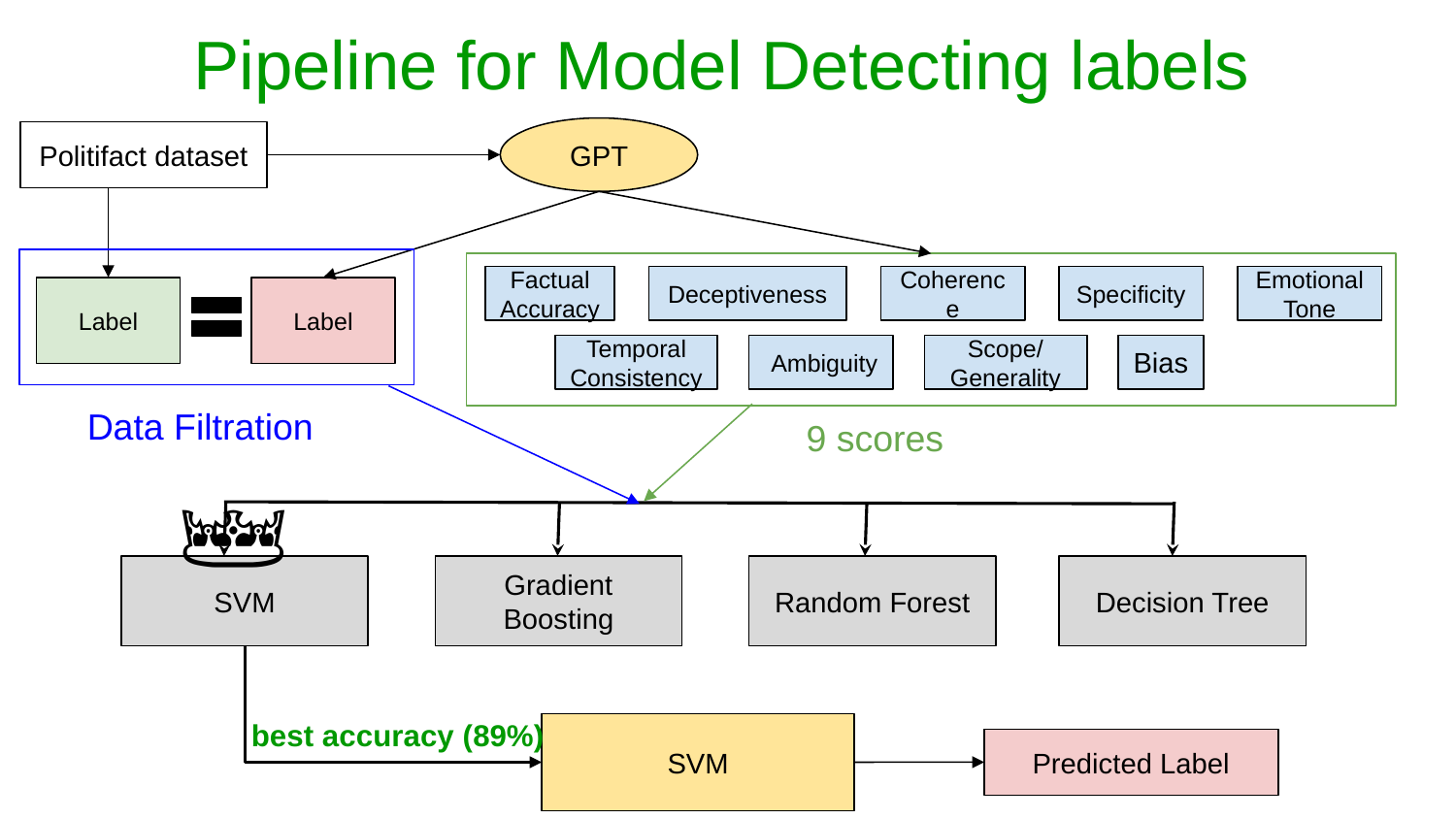

Pipeline for Model Detecting labels
GPT
Politifact dataset

Factual Accuracy
Deceptiveness
Coherence
Specificity
Emotional Tone
Label
Label

Temporal Consistency
 Ambiguity
Scope/
Generality
Bias
Data Filtration
9 scores
👑
SVM
Gradient Boosting
Random Forest
Decision Tree
best accuracy (89%)
SVM
Predicted Label